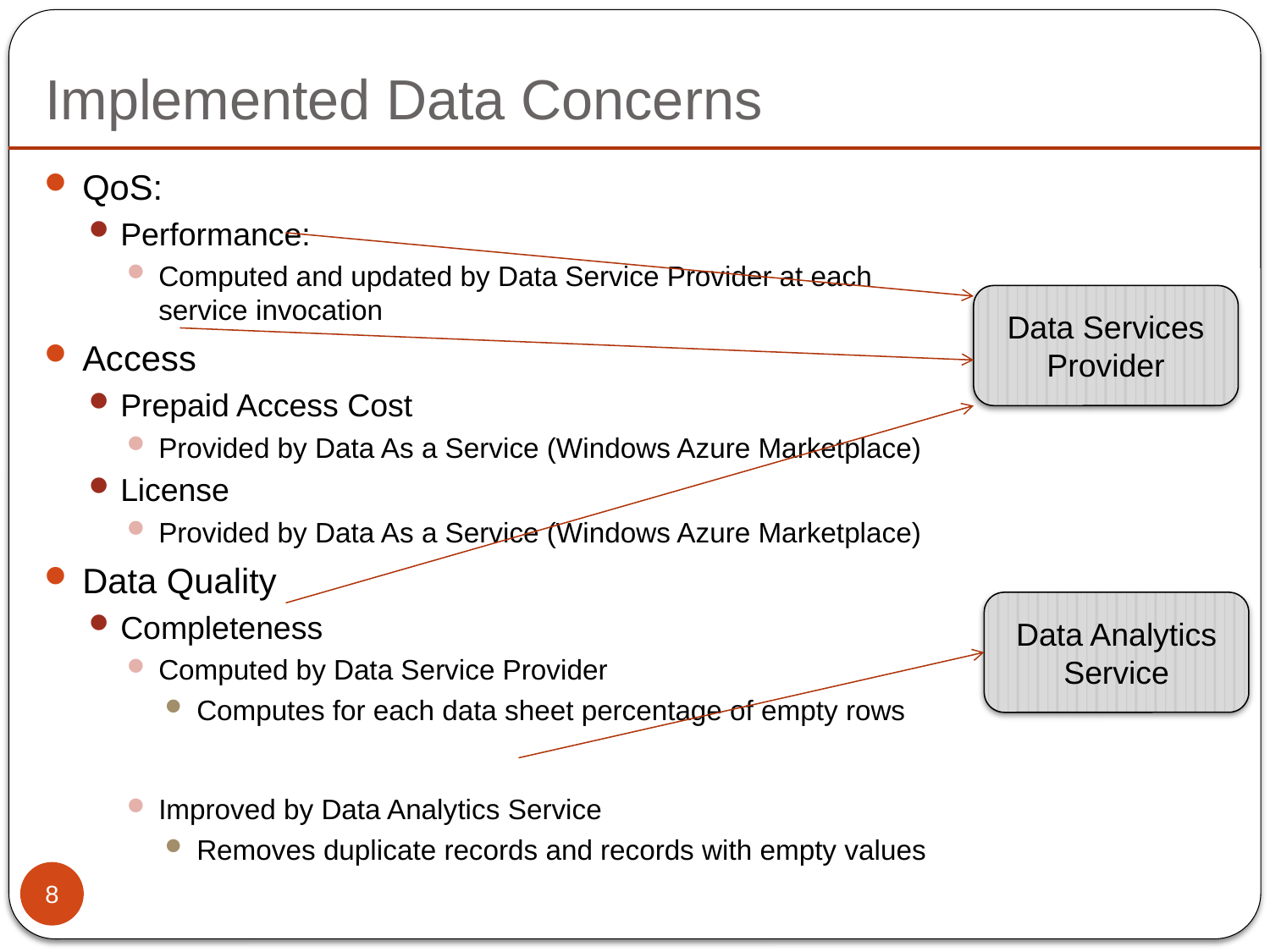

# Implemented Data Concerns
QoS:
Performance:
Computed and updated by Data Service Provider at each service invocation
Access
Prepaid Access Cost
Provided by Data As a Service (Windows Azure Marketplace)
License
Provided by Data As a Service (Windows Azure Marketplace)
Data Quality
Completeness
Computed by Data Service Provider
Computes for each data sheet percentage of empty rows

Improved by Data Analytics Service
Removes duplicate records and records with empty values

Data Services
Provider
Data Analytics Service
8